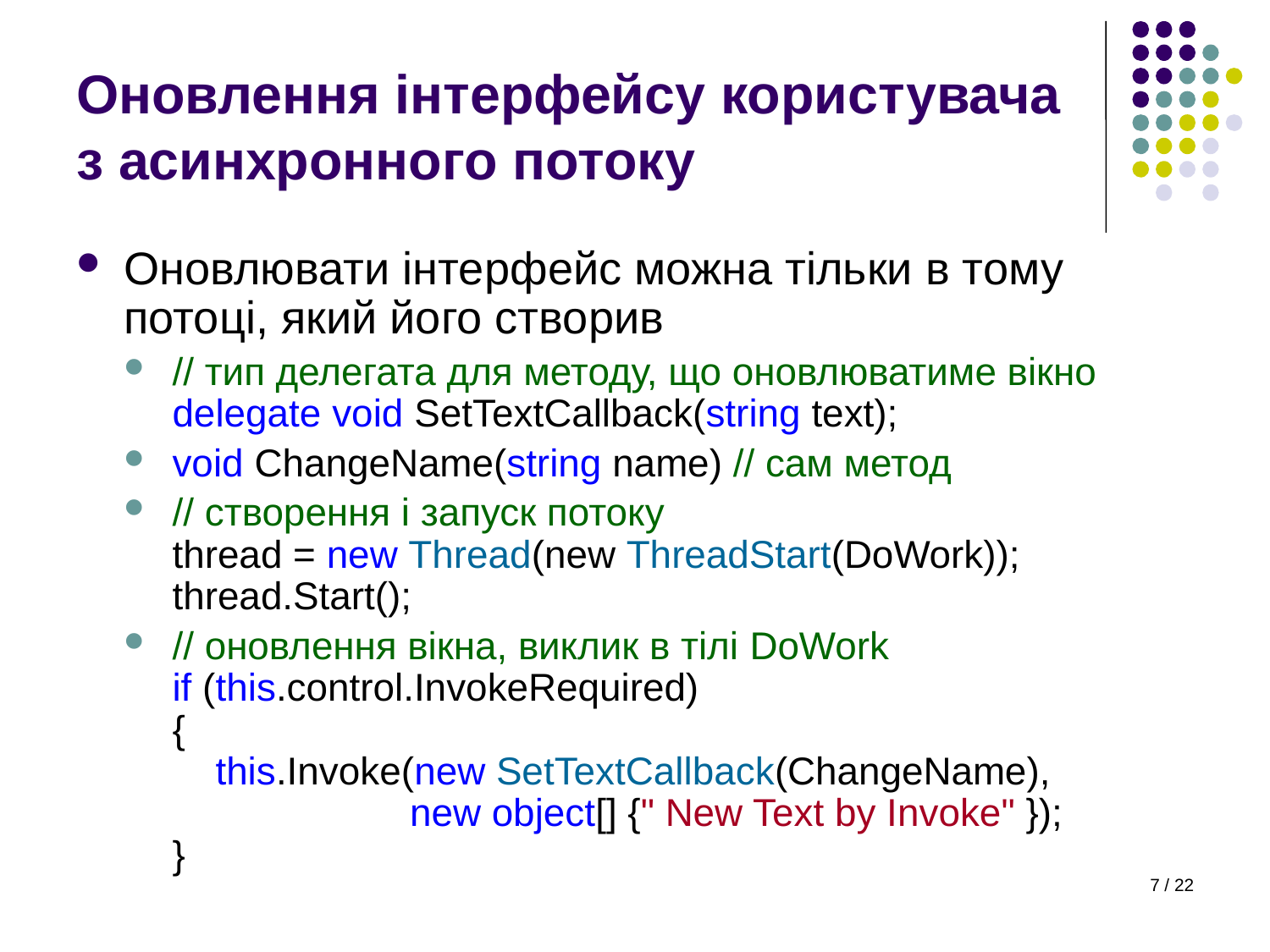

# Оновлення інтерфейсу користувача з асинхронного потоку
Оновлювати інтерфейс можна тільки в тому потоці, який його створив
// тип делегата для методу, що оновлюватиме вікно
delegate void SetTextCallback(string text);
void ChangeName(string name) // сам метод
// створення і запуск потоку
thread = new Thread(new ThreadStart(DoWork));
thread.Start();
// оновлення вікна, виклик в тілі DoWork
if (this.control.InvokeRequired)
{
    this.Invoke(new SetTextCallback(ChangeName),
                      new object[] {" New Text by Invoke" });
}
7 / 22